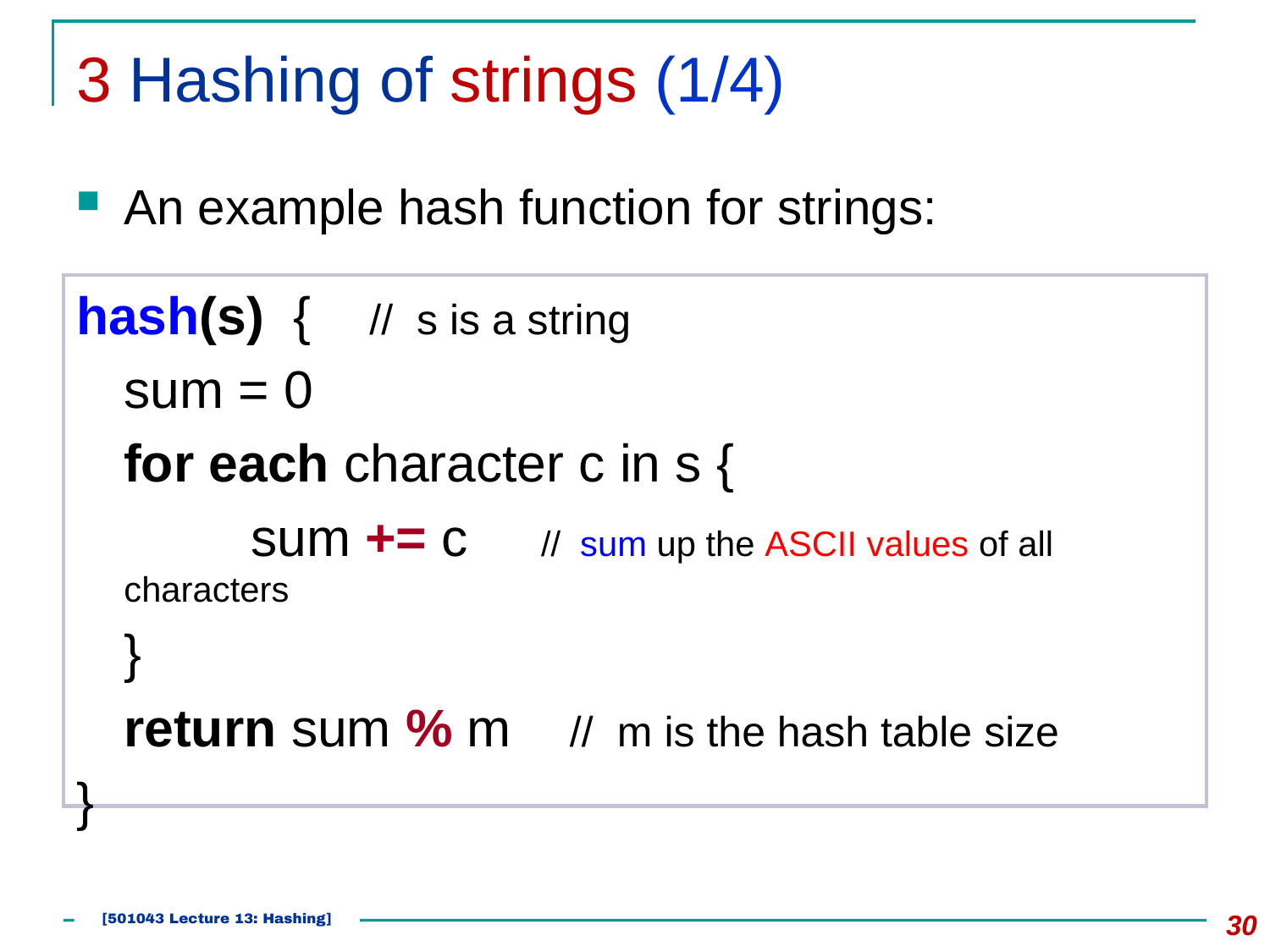

# 3 Hashing of strings (1/4)
An example hash function for strings:
hash(s)  {    //  s is a string
	sum = 0
	for each character c in s {
		sum += c     //  sum up the ASCII values of all characters
	}
	return sum % m    //  m is the hash table size
}
30
[501043 Lecture 13: Hashing]